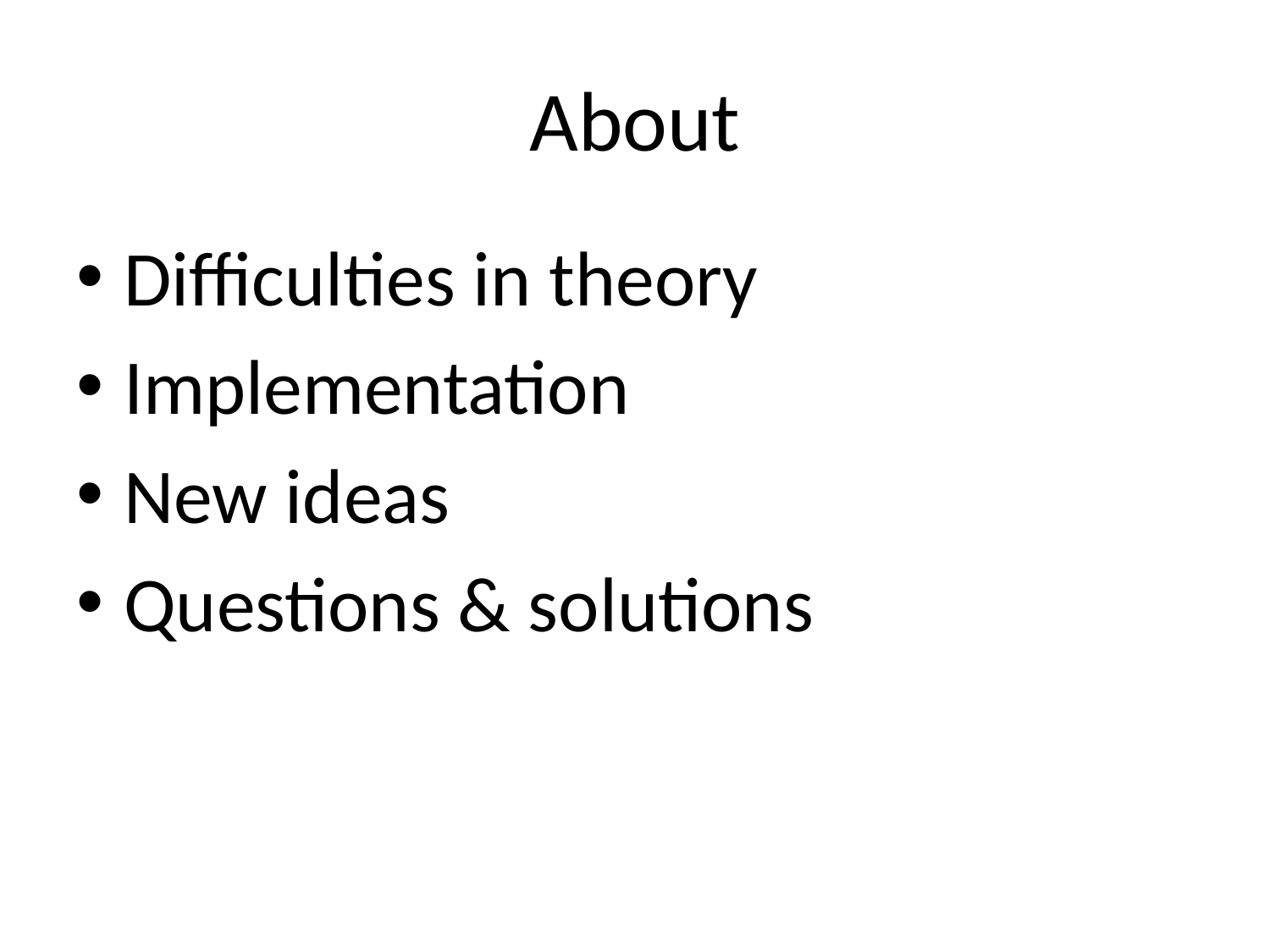

# About
Difficulties in theory
Implementation
New ideas
Questions & solutions